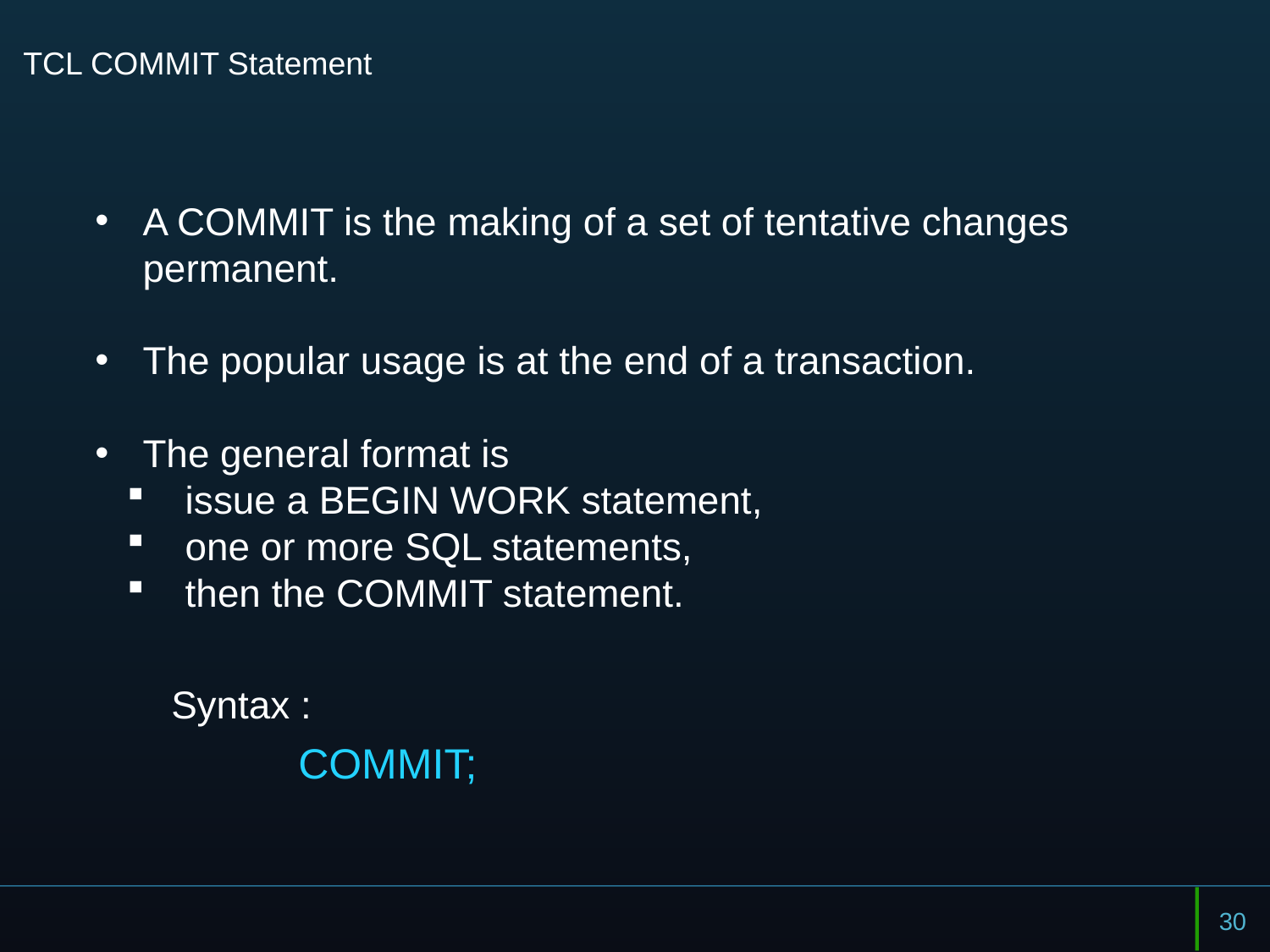

# TCL COMMIT Statement

A COMMIT is the making of a set of tentative changes permanent.

The popular usage is at the end of a transaction.

The general format is
 issue a BEGIN WORK statement,
 one or more SQL statements,
 then the COMMIT statement.

	Syntax :
		COMMIT;

30